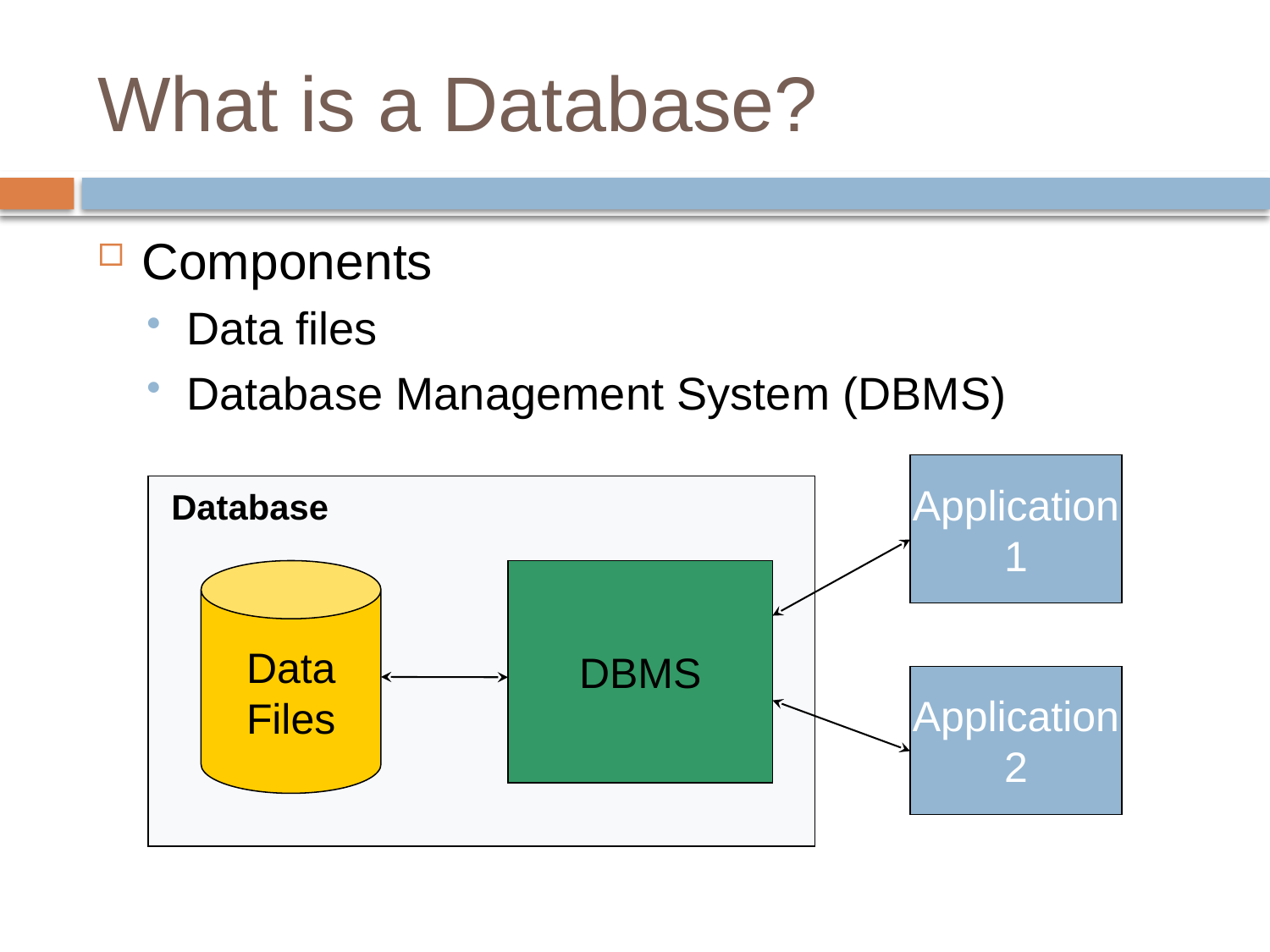

# What is a Database?
Components
Data files
Database Management System (DBMS)
Application
1

Database

Data
Files
DBMS
Application
2